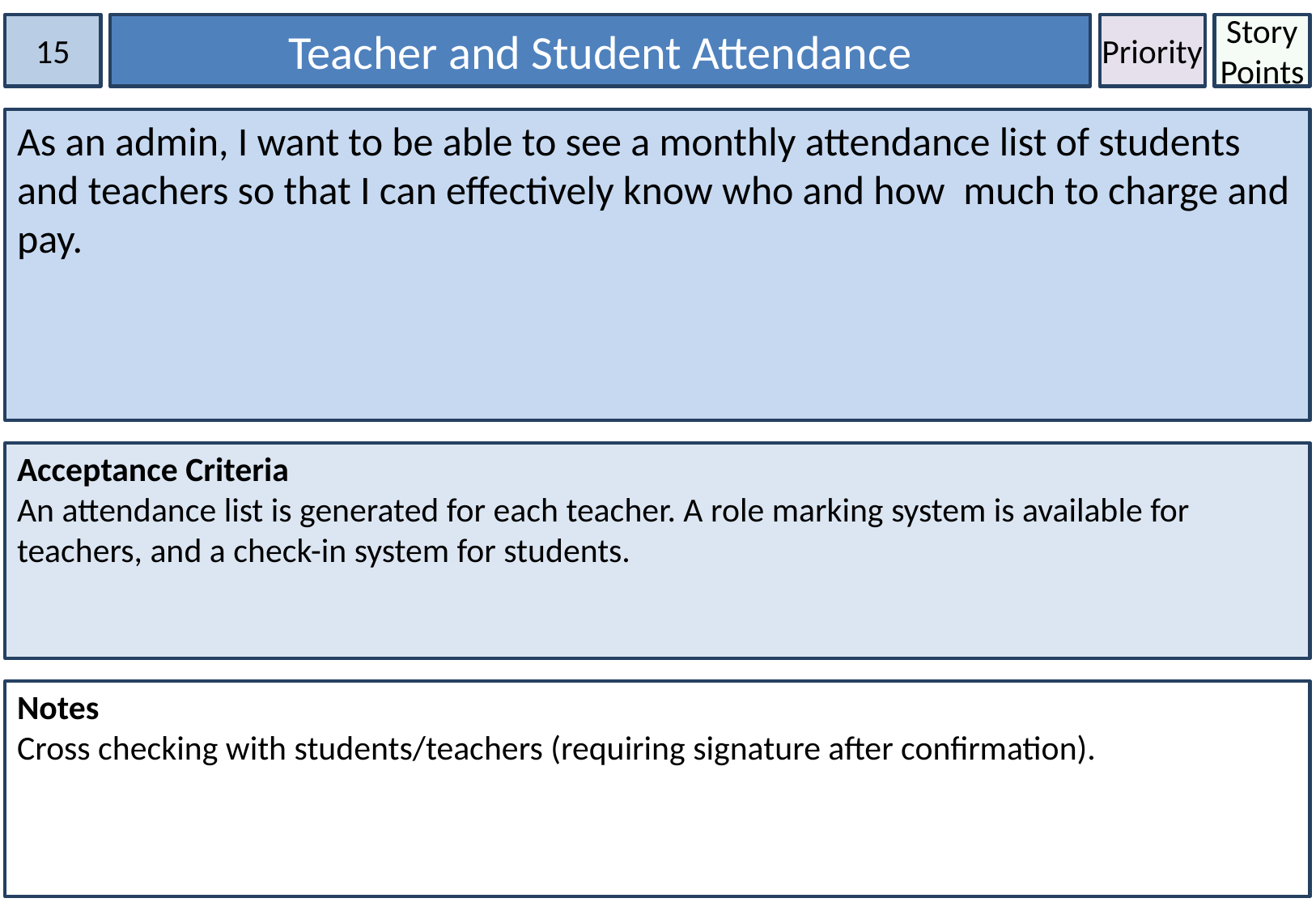

15
Teacher and Student Attendance
Priority
Story Points
As an admin, I want to be able to see a monthly attendance list of students and teachers so that I can effectively know who and how  much to charge and pay.
Acceptance Criteria
An attendance list is generated for each teacher. A role marking system is available for teachers, and a check-in system for students.
Notes
Cross checking with students/teachers (requiring signature after confirmation).